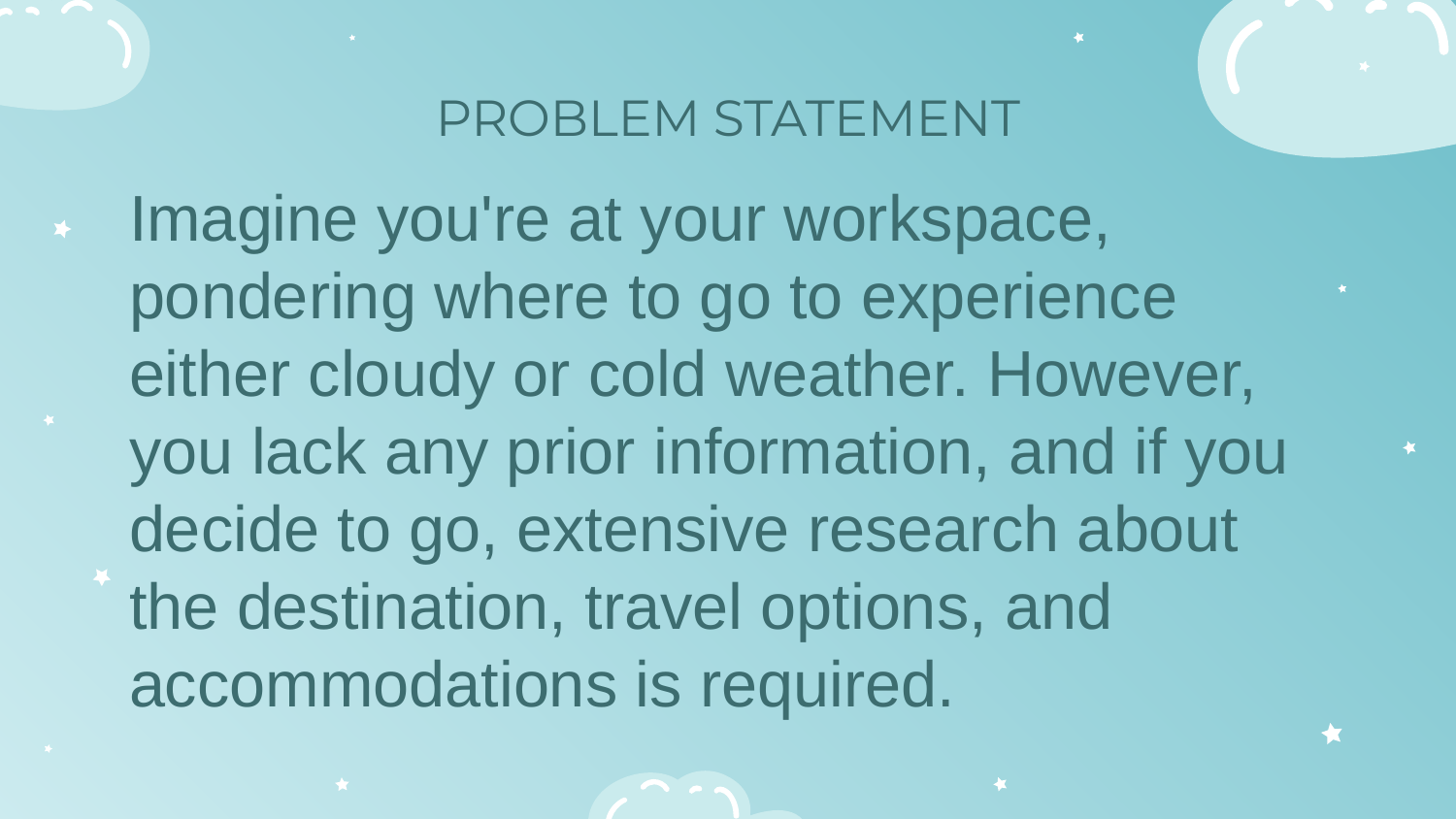

# PROBLEM STATEMENT
Imagine you're at your workspace, pondering where to go to experience either cloudy or cold weather. However, you lack any prior information, and if you decide to go, extensive research about the destination, travel options, and accommodations is required.